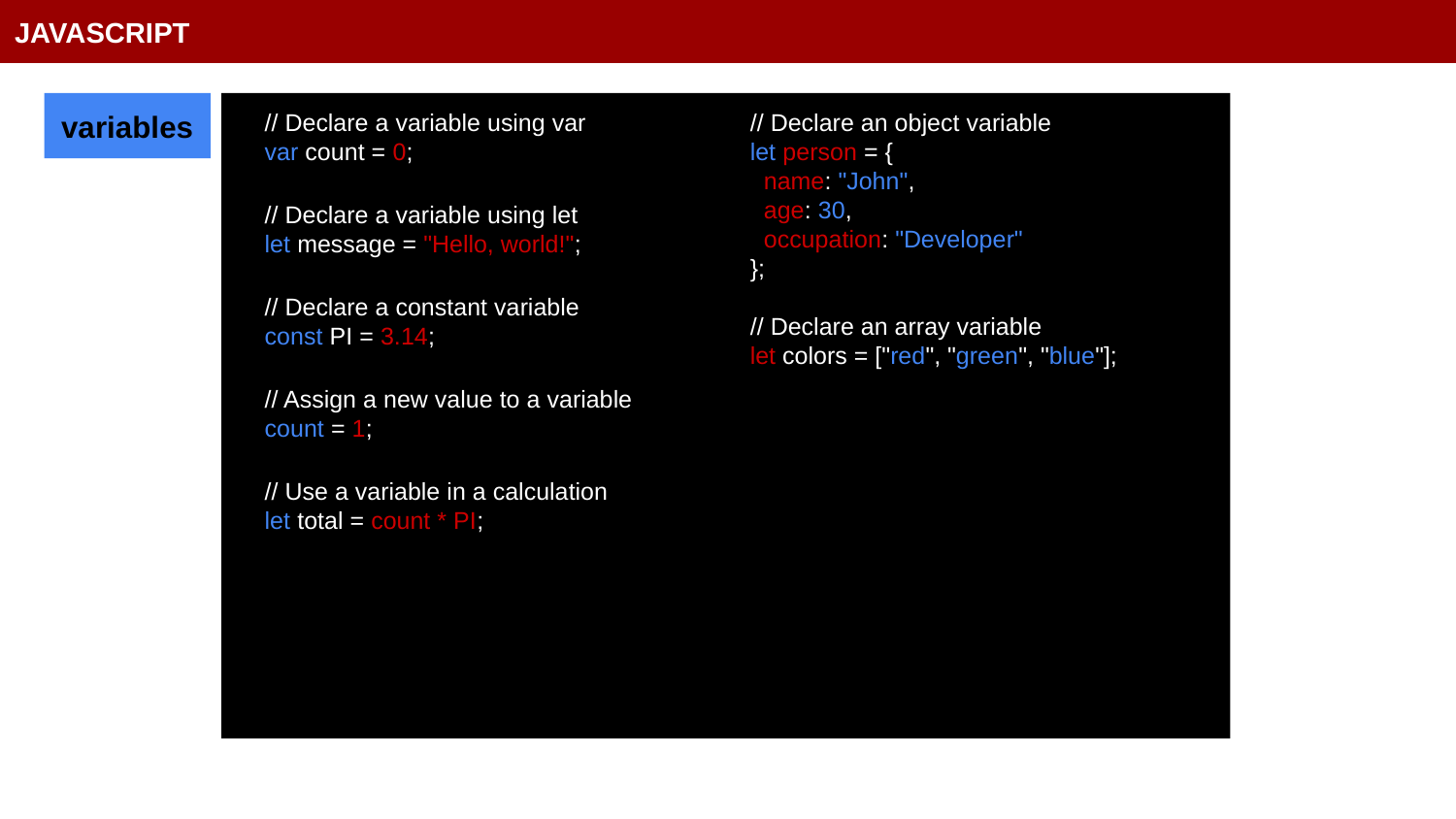

JAVASCRIPT
variables

// Declare a variable using var
var count = 0;

// Declare a variable using let
let message = "Hello, world!";

// Declare a constant variable
const PI = 3.14;

// Assign a new value to a variable
count = 1;

// Use a variable in a calculation
let total = count * PI;

// Declare an object variable
let person = {
  name: "John",
  age: 30,
  occupation: "Developer"
};

// Declare an array variable
let colors = ["red", "green", "blue"];